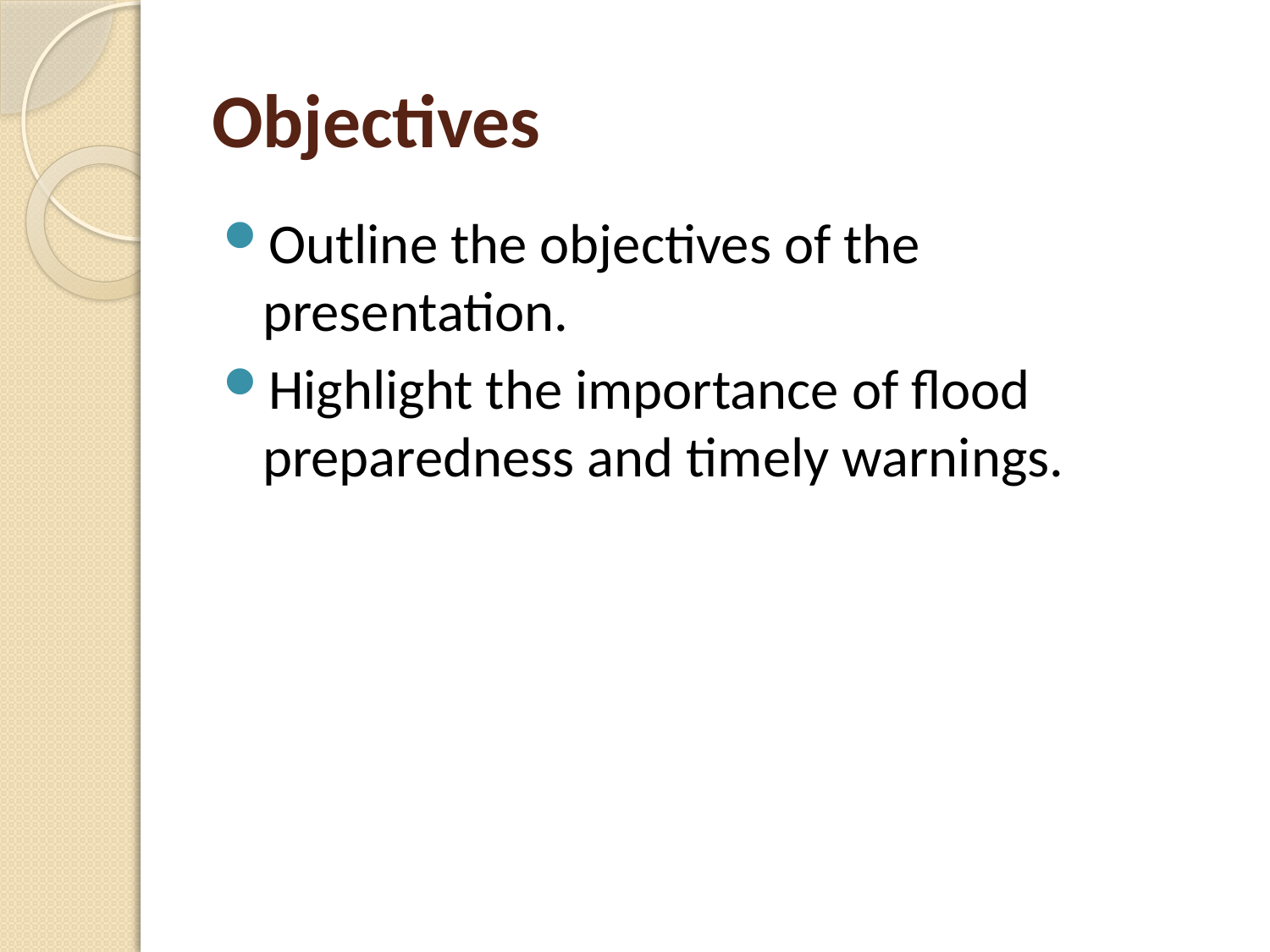

# Objectives
Outline the objectives of the presentation.
Highlight the importance of flood preparedness and timely warnings.